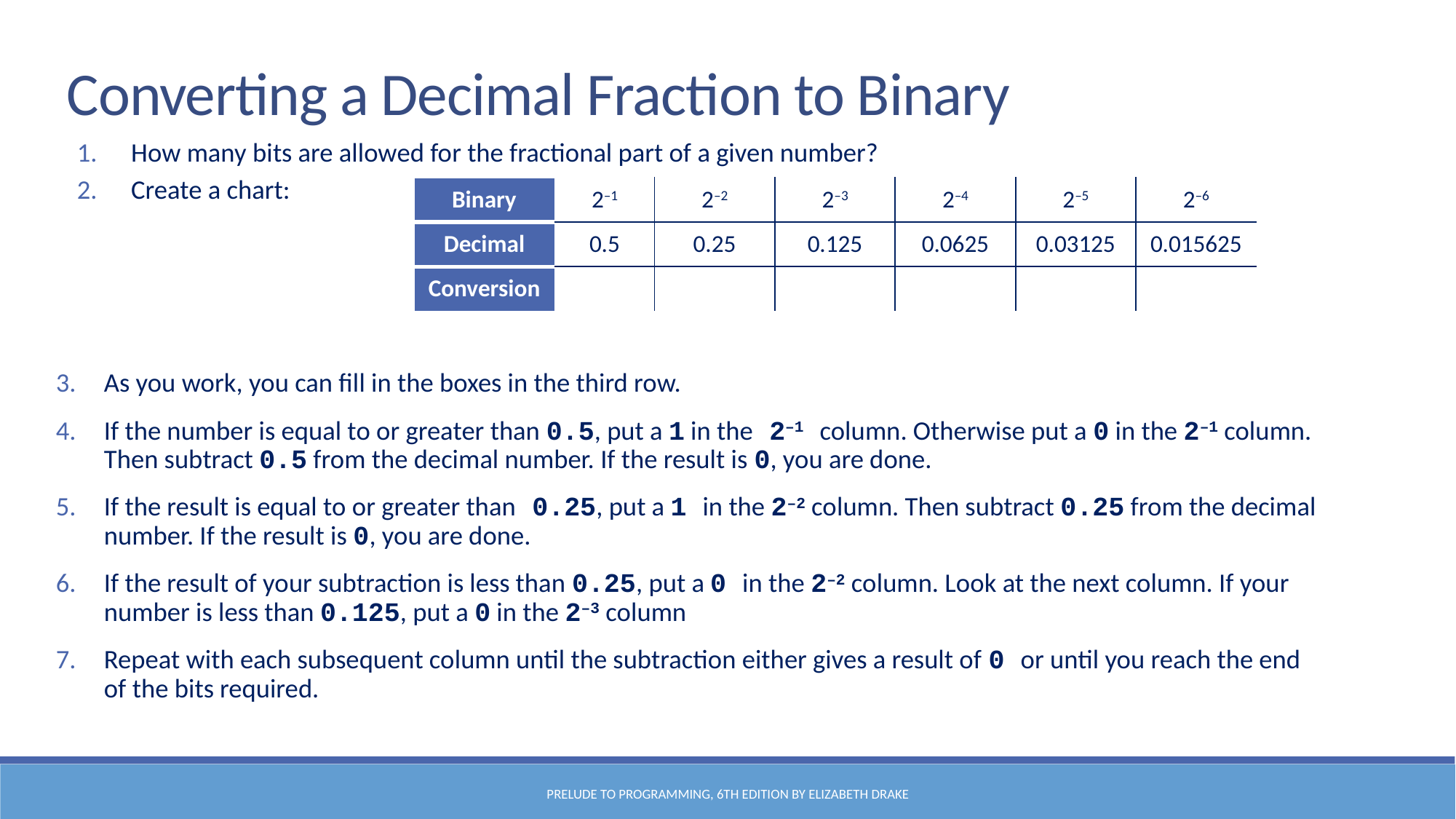

Converting a Decimal Fraction to Binary
How many bits are allowed for the fractional part of a given number?
Create a chart:

As you work, you can fill in the boxes in the third row.
If the number is equal to or greater than 0.5, put a 1 in the 2–1 column. Otherwise put a 0 in the 2–1 column. Then subtract 0.5 from the decimal number. If the result is 0, you are done.
If the result is equal to or greater than 0.25, put a 1 in the 2–2 column. Then subtract 0.25 from the decimal number. If the result is 0, you are done.
If the result of your subtraction is less than 0.25, put a 0 in the 2–2 column. Look at the next column. If your number is less than 0.125, put a 0 in the 2–3 column
Repeat with each subsequent column until the subtraction either gives a result of 0 or until you reach the end of the bits required.

| Binary | 2–1 | 2–2 | 2–3 | 2–4 | 2–5 | 2–6 |
| --- | --- | --- | --- | --- | --- | --- |
| Decimal | 0.5 | 0.25 | 0.125 | 0.0625 | 0.03125 | 0.015625 |
| Conversion |  |  |  |  |  |  |
Prelude to Programming, 6th edition by Elizabeth Drake